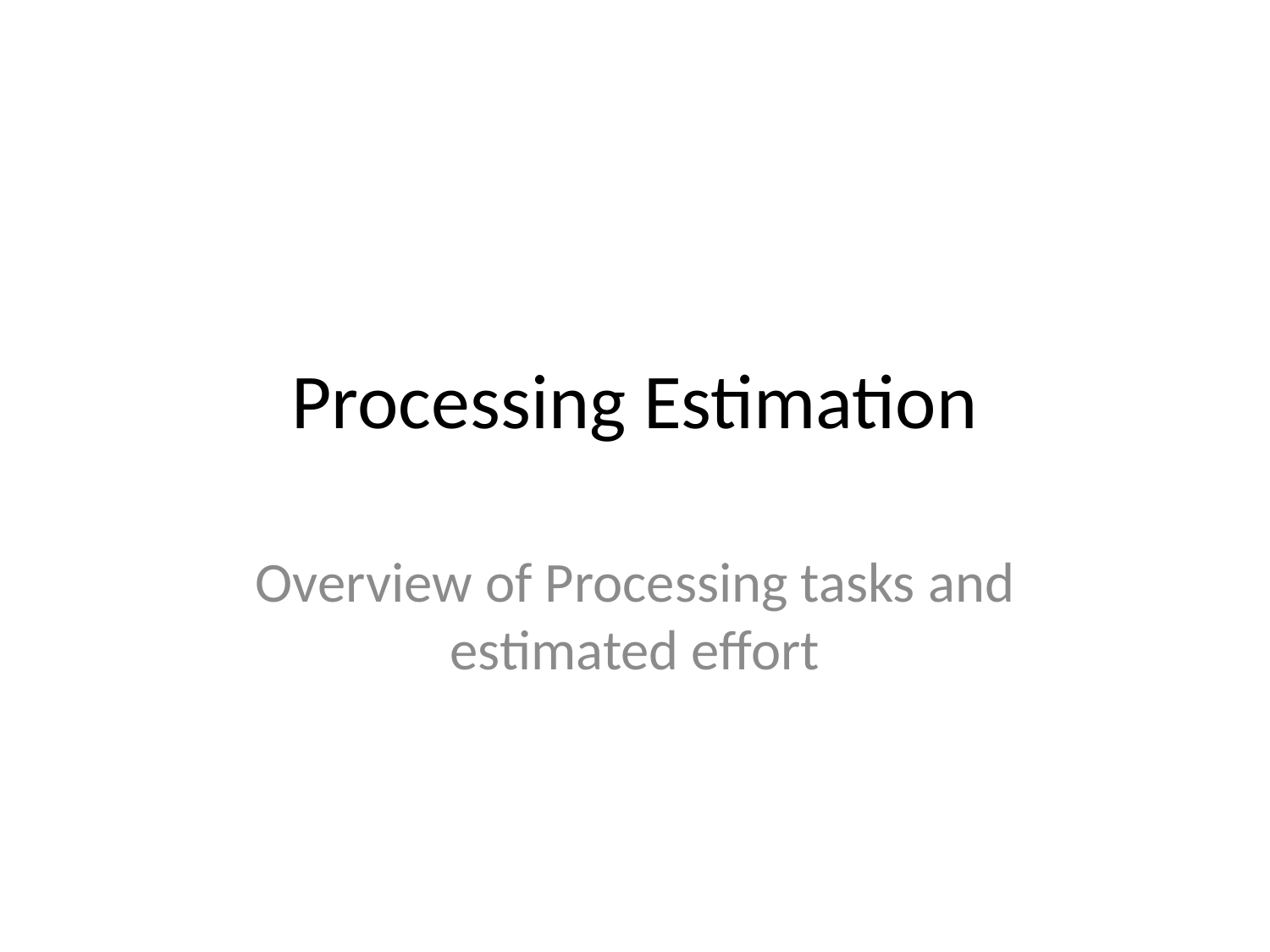

# Processing Estimation
Overview of Processing tasks and estimated effort